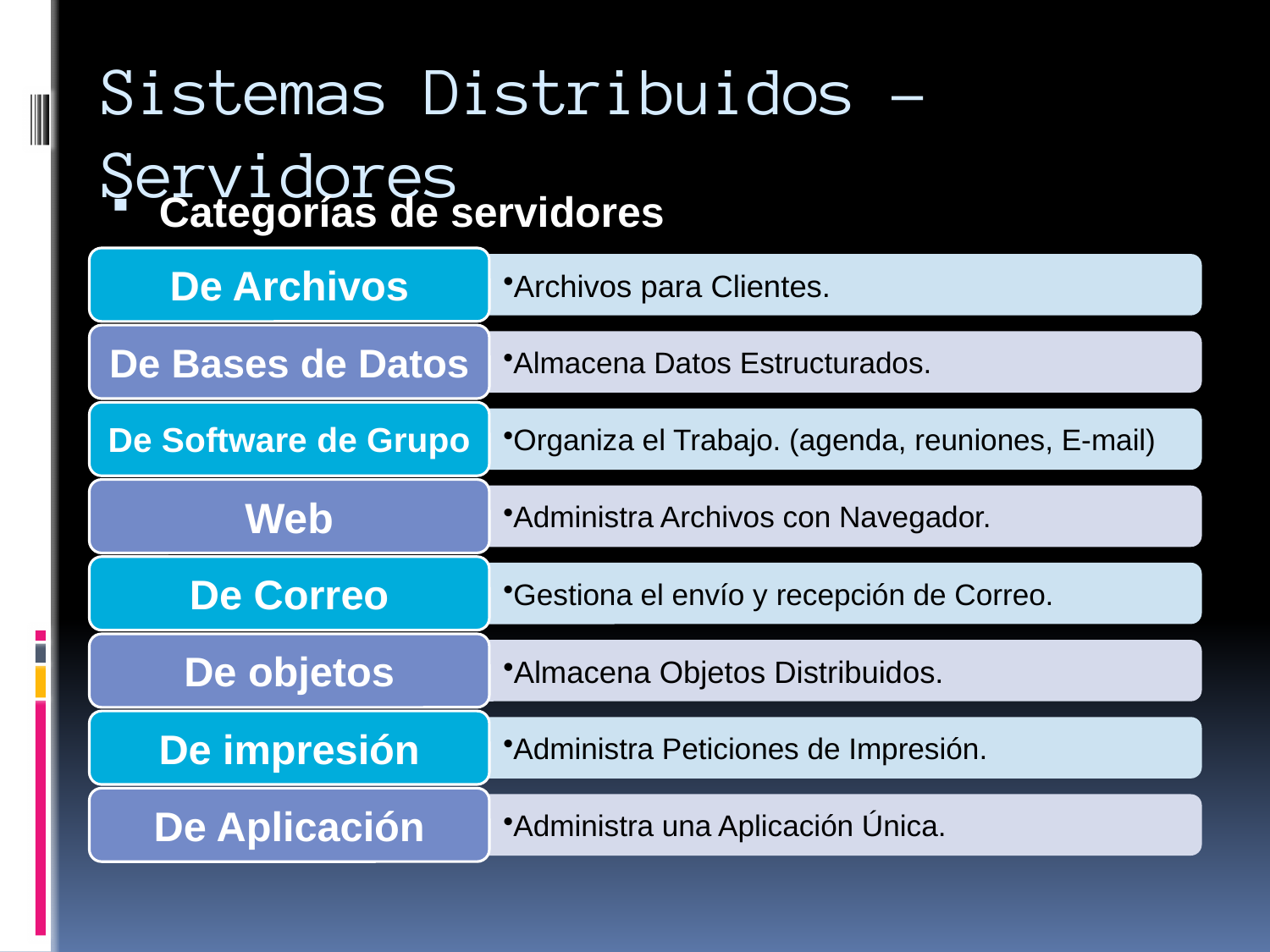

# Sistemas Distribuidos - Servidores
Categorías de servidores

De Archivos
Archivos para Clientes.
De Bases de Datos
Almacena Datos Estructurados.
De Software de Grupo
Organiza el Trabajo. (agenda, reuniones, E-mail)
Web
De Correo
De objetos
Administra Archivos con Navegador.
Gestiona el envío y recepción de Correo.
Almacena Objetos Distribuidos.
De impresión
Administra Peticiones de Impresión.
De Aplicación
Administra una Aplicación Única.